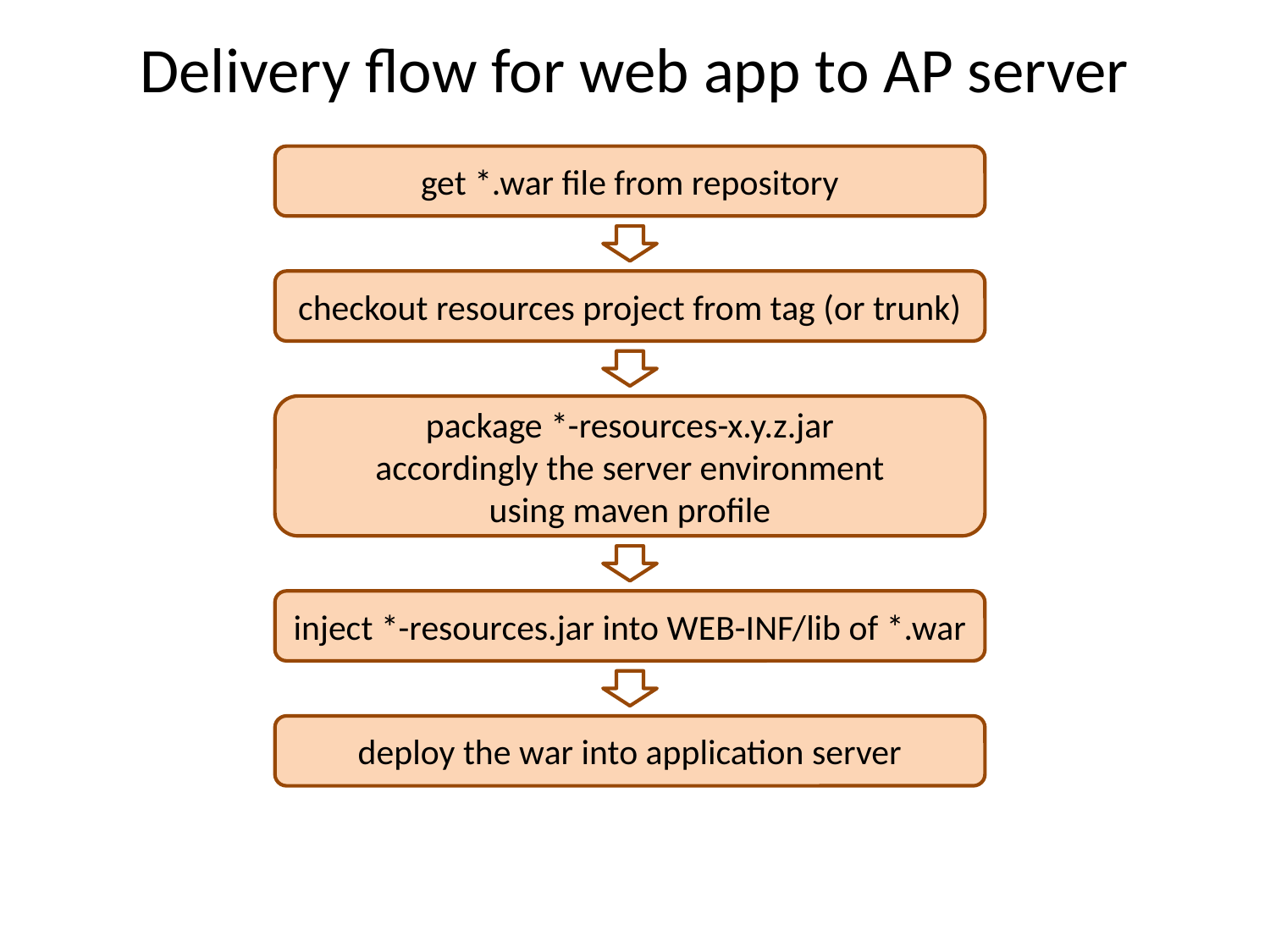

# Delivery flow for web app to AP server
get *.war file from repository

checkout resources project from tag (or trunk)

package *-resources-x.y.z.jar
accordingly the server environment
using maven profile

inject *-resources.jar into WEB-INF/lib of *.war

deploy the war into application server